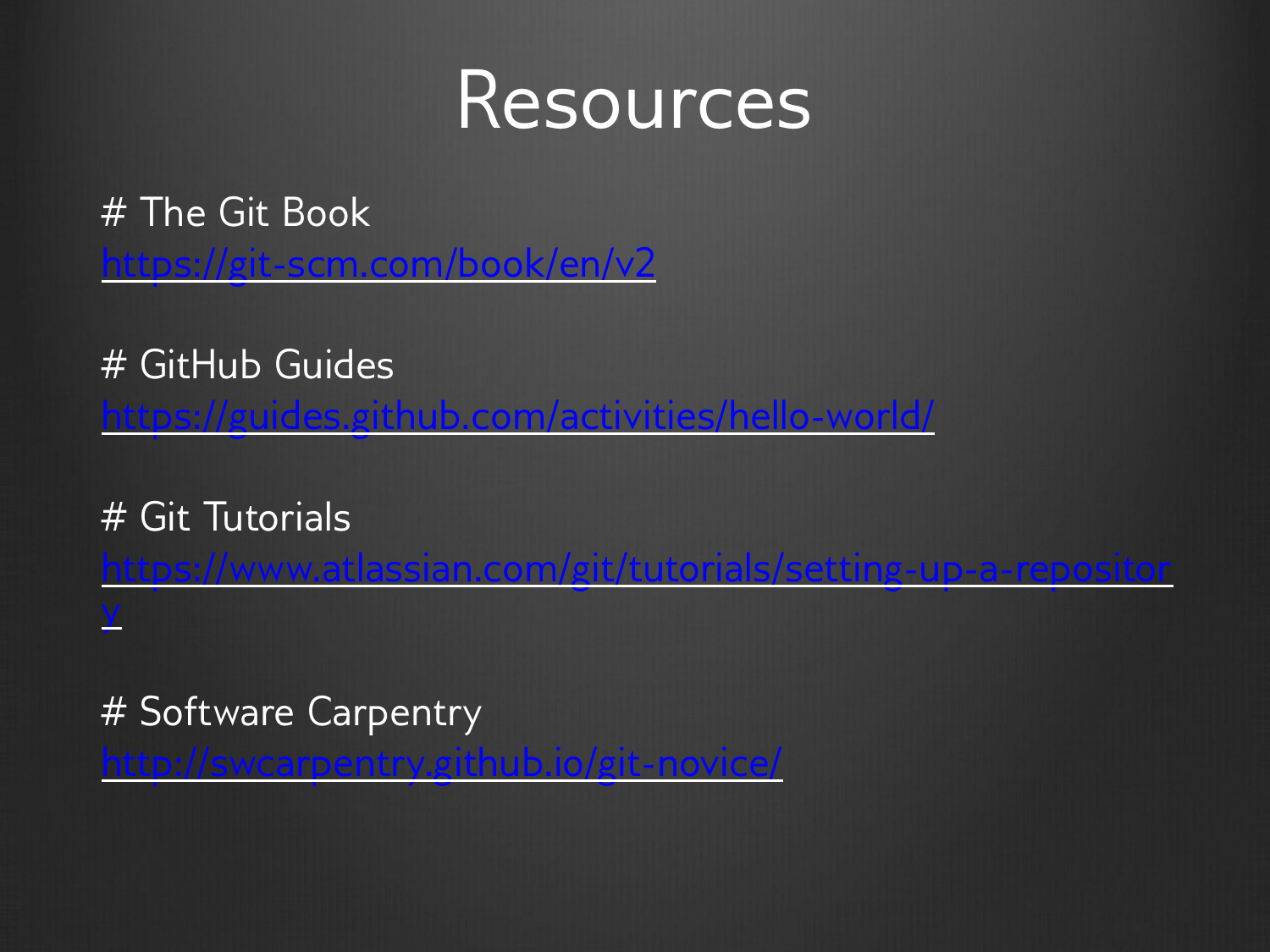

Resources
# The Git Book
https://git-scm.com/book/en/v2

# GitHub Guides
https://guides.github.com/activities/hello-world/

# Git Tutorials
https://www.atlassian.com/git/tutorials/setting-up-a-repository

# Software Carpentry
http://swcarpentry.github.io/git-novice/